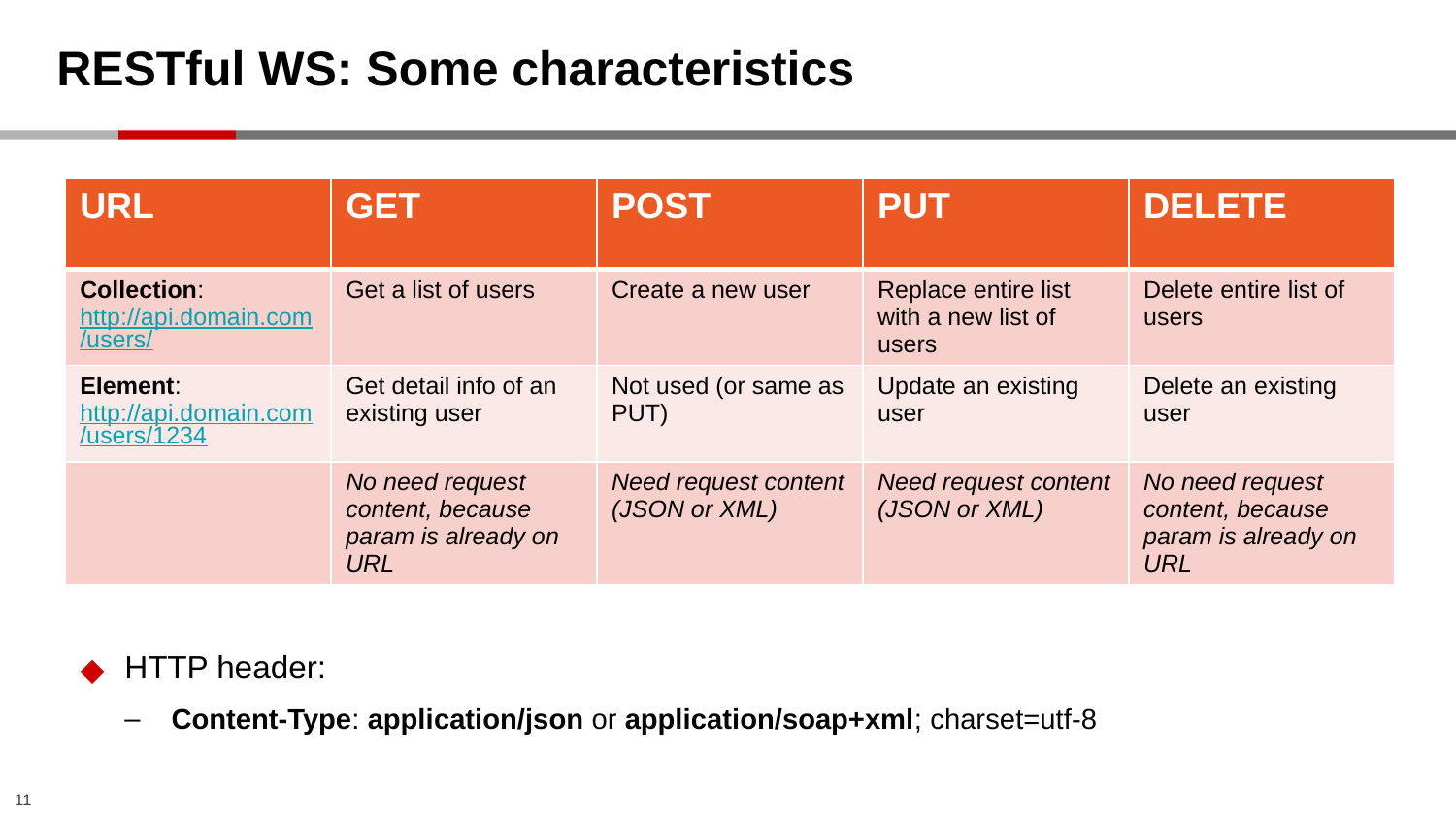

# RESTful WS: Some characteristics
| URL | GET | POST | PUT | DELETE |
| --- | --- | --- | --- | --- |
| Collection: http://api.domain.com/users/ | Get a list of users | Create a new user | Replace entire list with a new list of users | Delete entire list of users |
| Element: http://api.domain.com/users/1234 | Get detail info of an existing user | Not used (or same as PUT) | Update an existing user | Delete an existing user |
|  | No need request content, because param is already on URL | Need request content (JSON or XML) | Need request content (JSON or XML) | No need request content, because param is already on URL |
HTTP header:
Content-Type: application/json or application/soap+xml; charset=utf-8